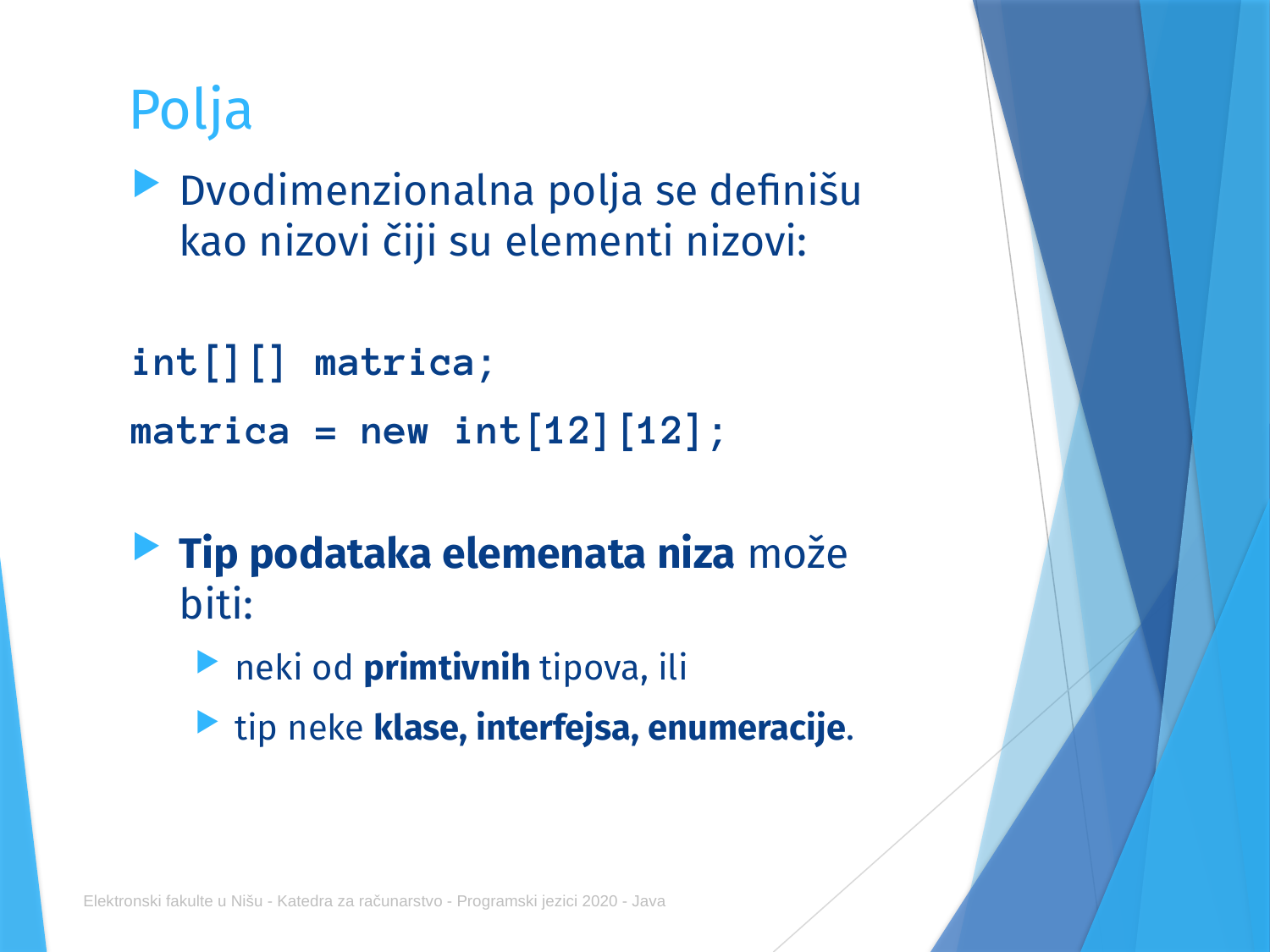

# Polja
Dvodimenzionalna polja se definišu kao nizovi čiji su elementi nizovi:

int[][] matrica;
matrica = new int[12][12];

Tip podataka elemenata niza može biti:
neki od primtivnih tipova, ili
tip neke klase, interfejsa, enumeracije.
Elektronski fakulte u Nišu - Katedra za računarstvo - Programski jezici 2020 - Java